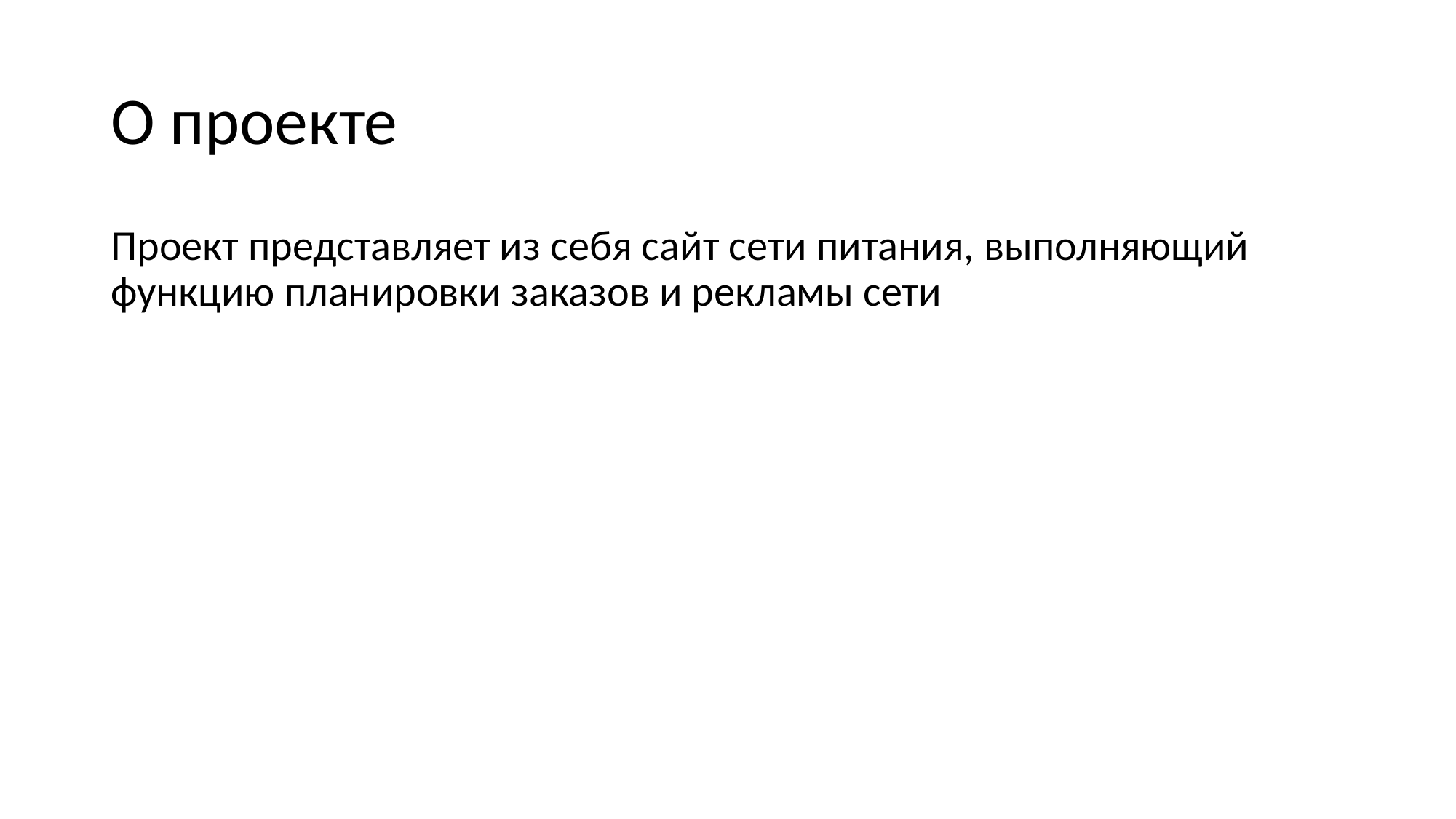

# О проекте
Проект представляет из себя сайт сети питания, выполняющий функцию планировки заказов и рекламы сети